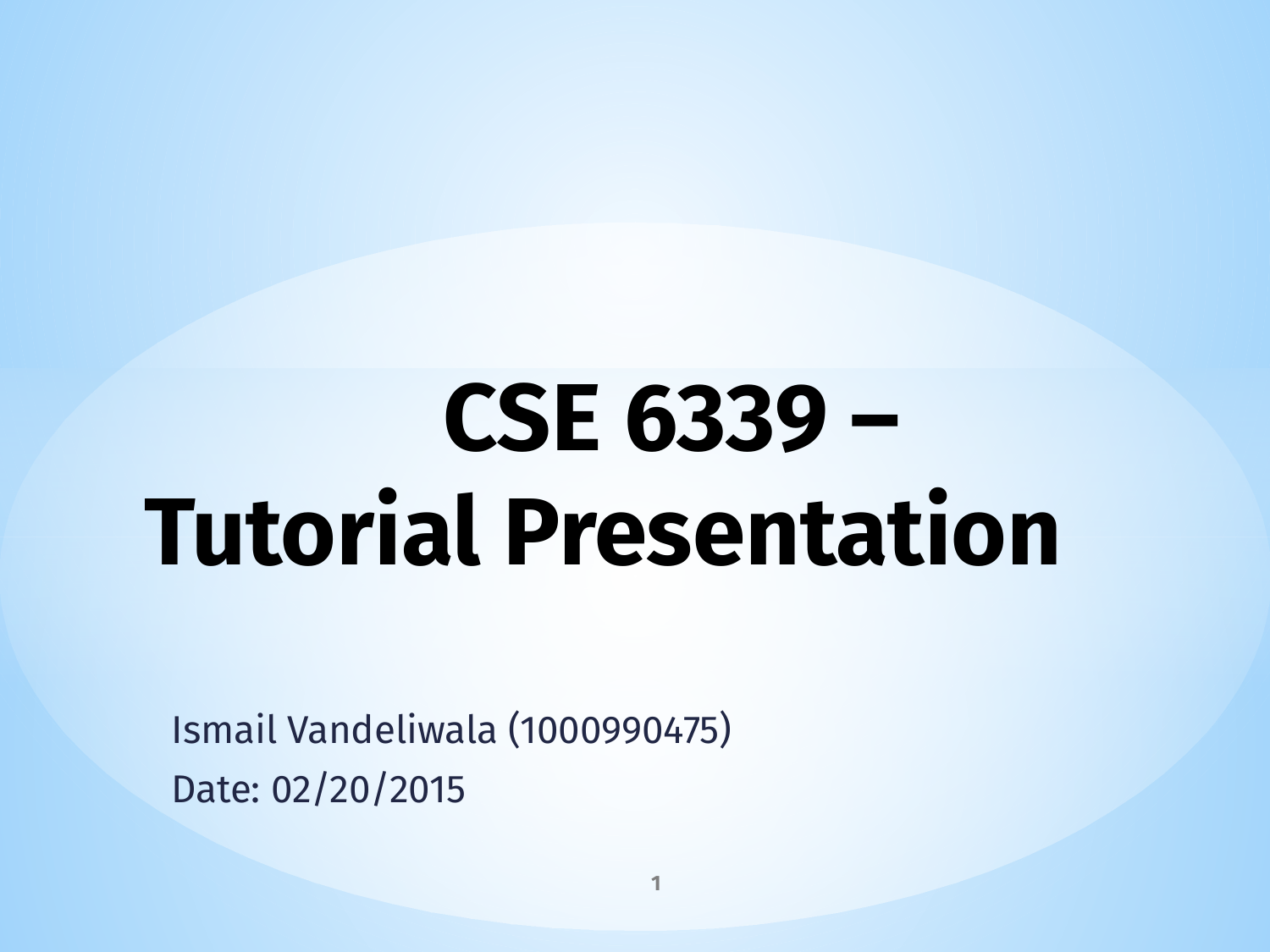

# CSE 6339 – Tutorial Presentation
Ismail Vandeliwala (1000990475)
Date: 02/20/2015

1